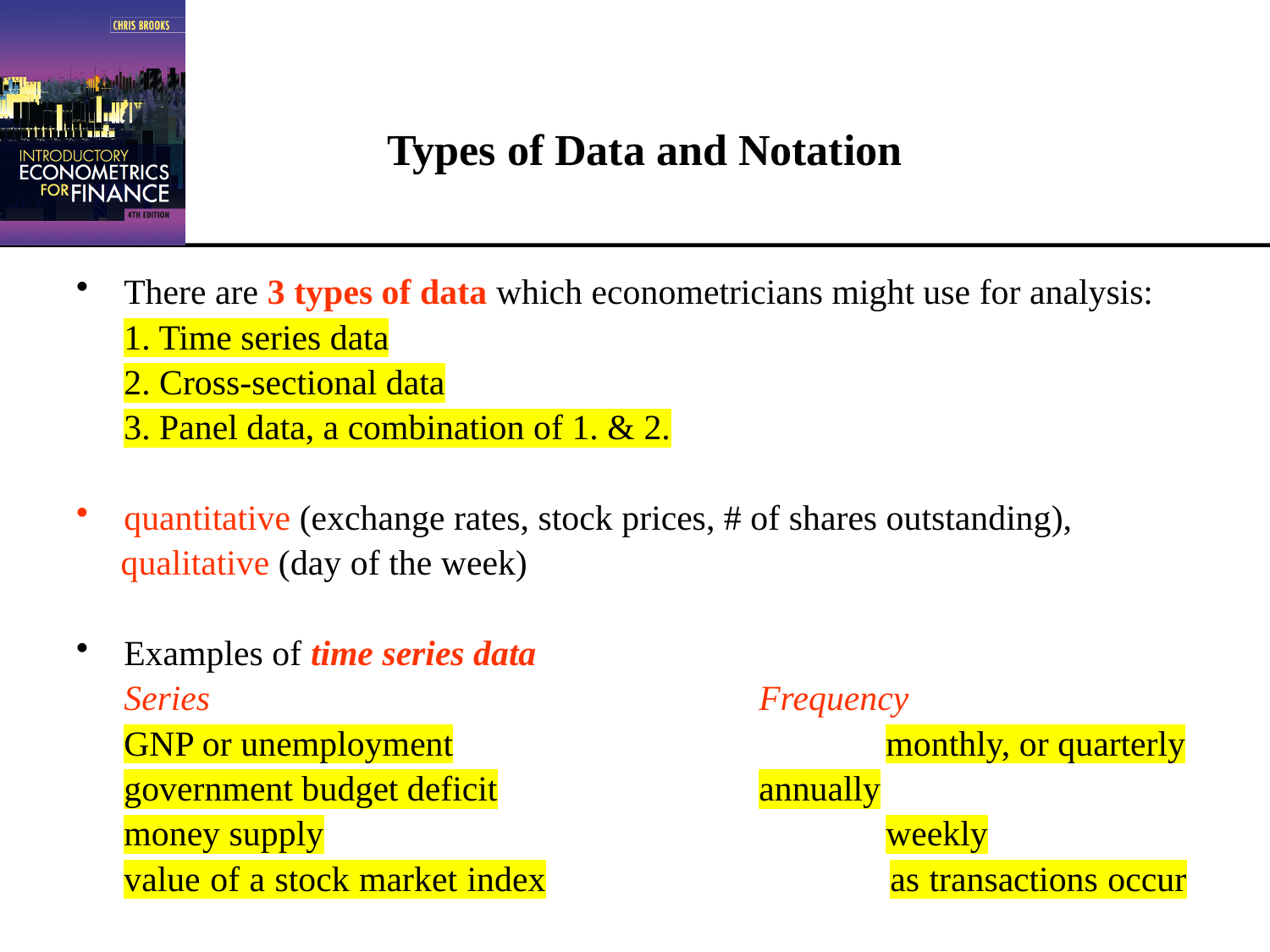

# Types of Data and Notation
There are 3 types of data which econometricians might use for analysis:
	1. Time series data
	2. Cross-sectional data
	3. Panel data, a combination of 1. & 2.

quantitative (exchange rates, stock prices, # of shares outstanding),
     qualitative (day of the week)

Examples of time series data
	Series					Frequency
	GNP or unemployment				monthly, or quarterly
	government budget deficit			annually
	money supply					weekly
	value of a stock market index			as transactions occur

20